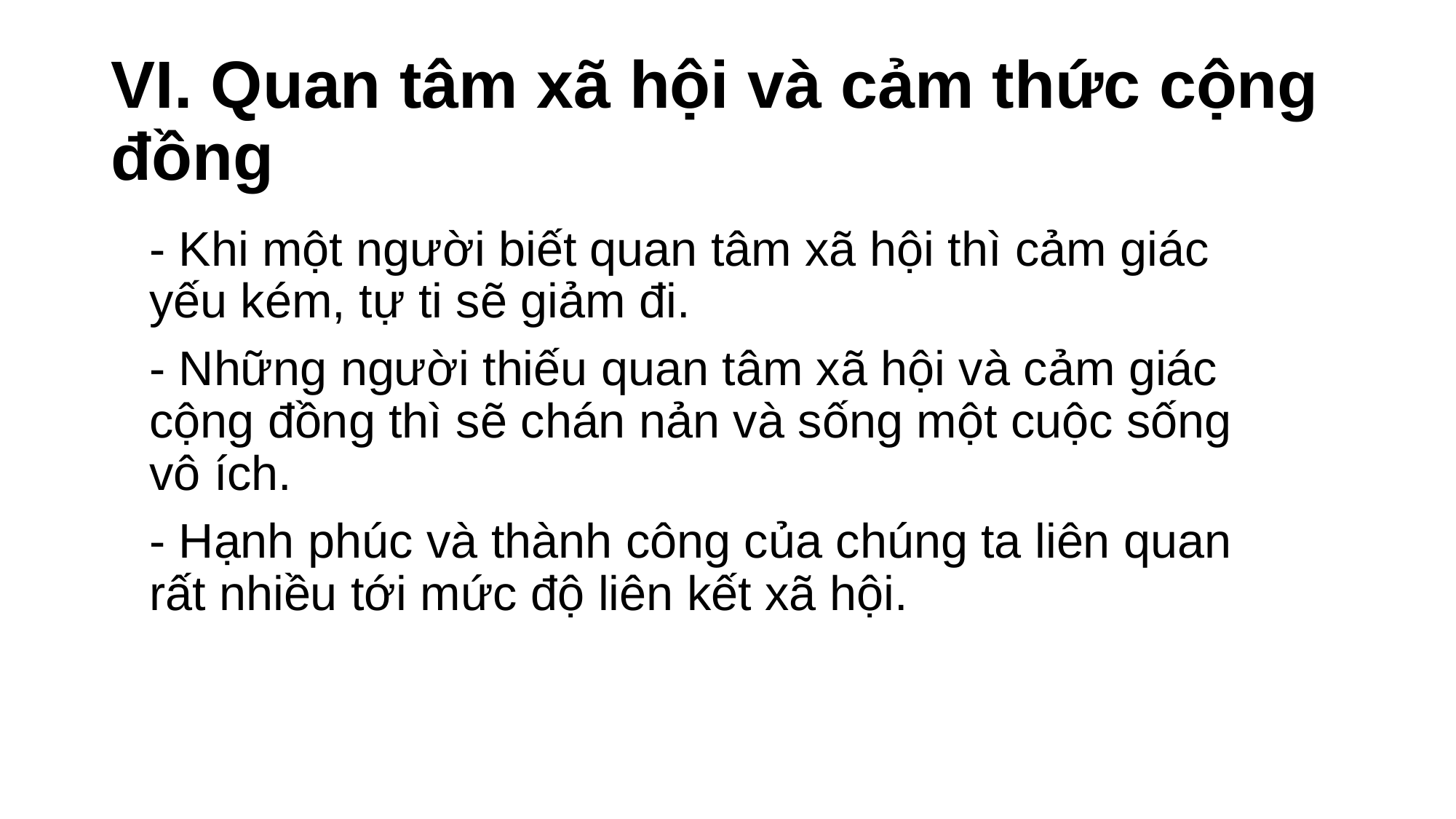

# VI. Quan tâm xã hội và cảm thức cộng đồng
- Khi một người biết quan tâm xã hội thì cảm giác yếu kém, tự ti sẽ giảm đi.
- Những người thiếu quan tâm xã hội và cảm giác cộng đồng thì sẽ chán nản và sống một cuộc sống vô ích.
- Hạnh phúc và thành công của chúng ta liên quan rất nhiều tới mức độ liên kết xã hội.